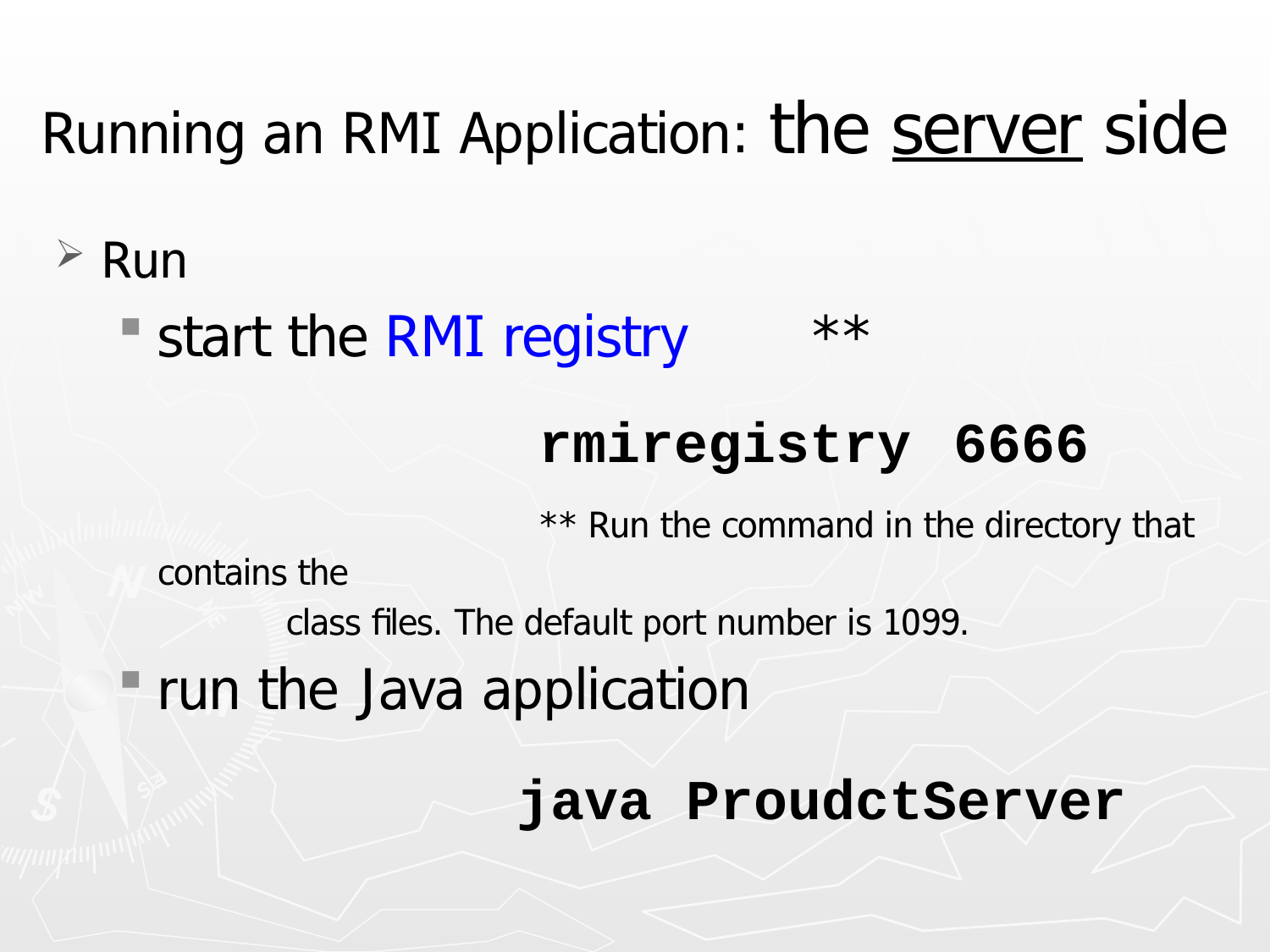

# Running an RMI Application: the server side
Run
start the RMI registry	 **														rmiregistry	 6666				** Run the command in the directory that contains the
                class files. The default port number is 1099.
run the Java application														      java ProudctServer